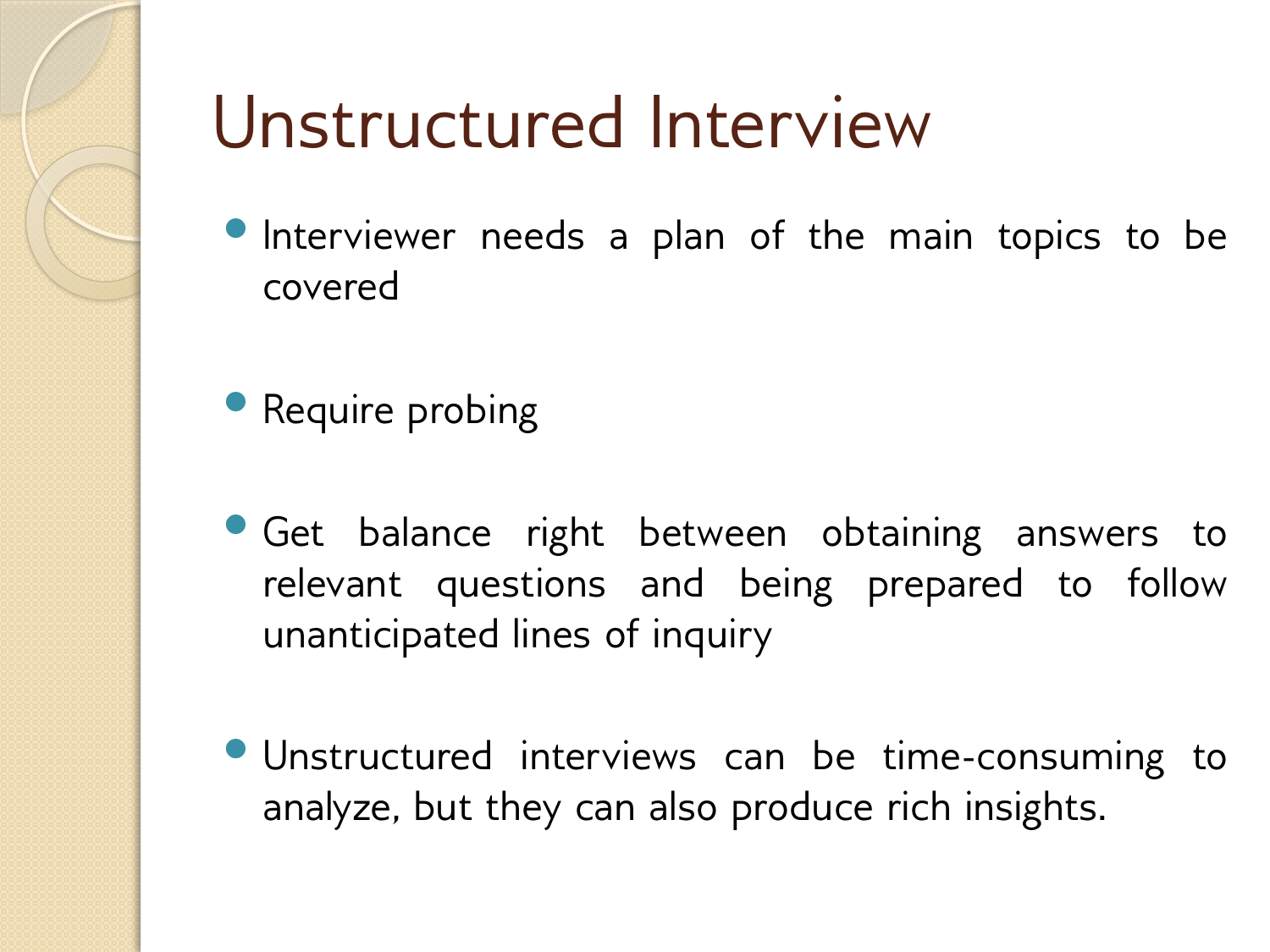

# Unstructured Interview
Interviewer needs a plan of the main topics to be covered

Require probing

Get balance right between obtaining answers to relevant questions and being prepared to follow unanticipated lines of inquiry

Unstructured interviews can be time-consuming to analyze, but they can also produce rich insights.